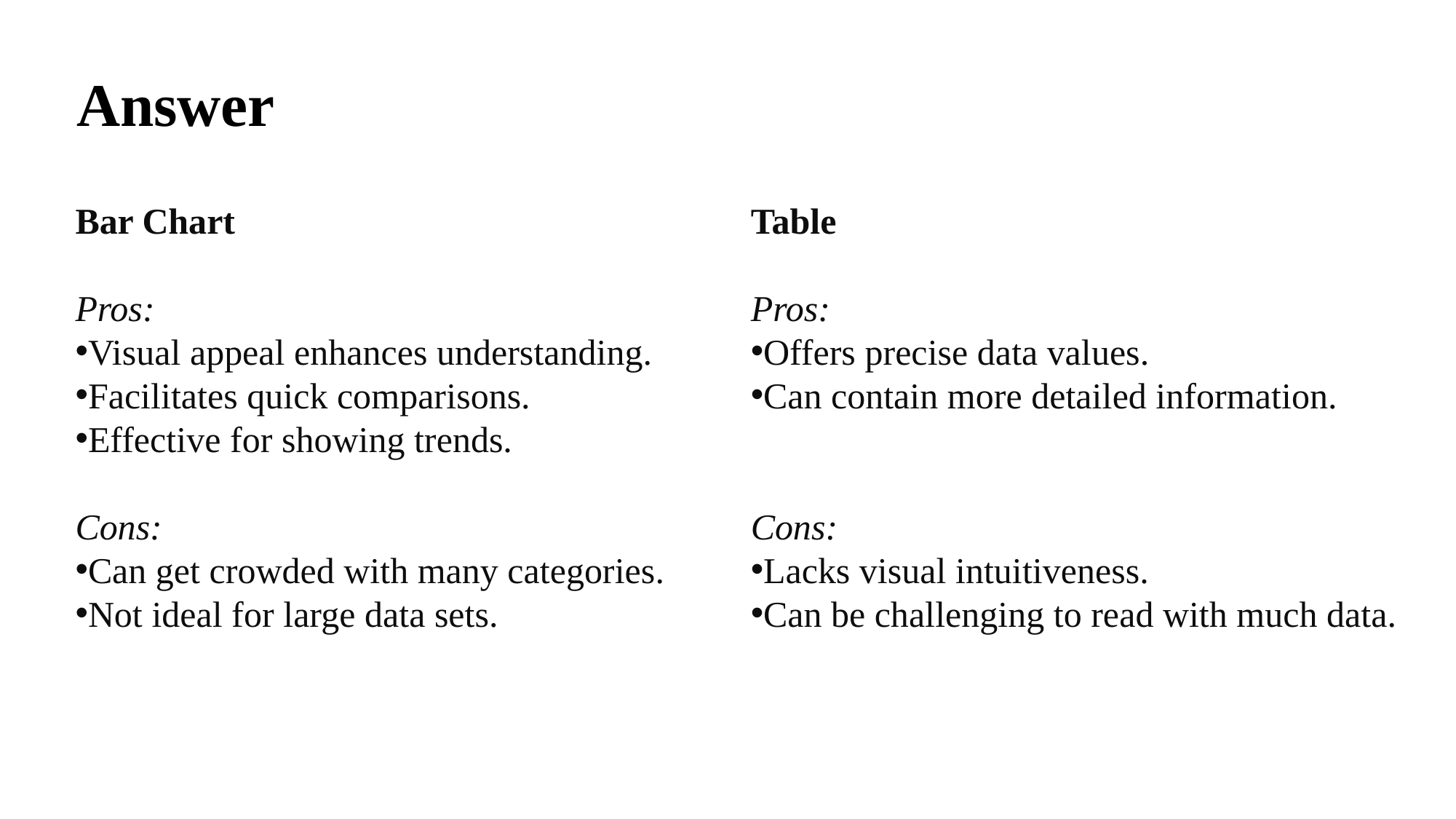

Answer
Bar Chart

Pros:
Visual appeal enhances understanding.
Facilitates quick comparisons.
Effective for showing trends.

Cons:
Can get crowded with many categories.
Not ideal for large data sets.

Table

Pros:
Offers precise data values.
Can contain more detailed information.

Cons:
Lacks visual intuitiveness.
Can be challenging to read with much data.